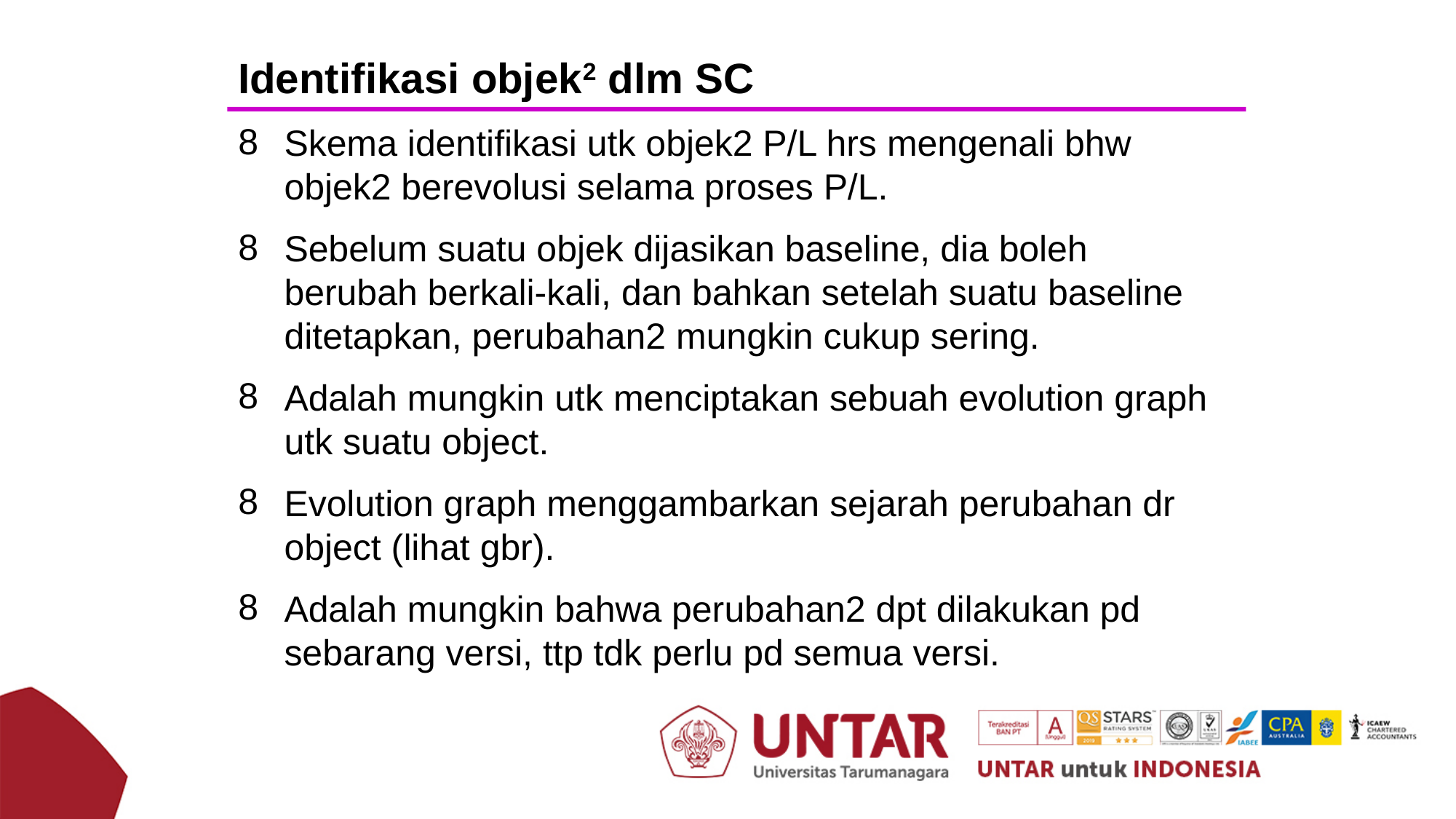

Identifikasi objek2 dlm SC
Skema identifikasi utk objek2 P/L hrs mengenali bhw objek2 berevolusi selama proses P/L.
Sebelum suatu objek dijasikan baseline, dia boleh berubah berkali-kali, dan bahkan setelah suatu baseline ditetapkan, perubahan2 mungkin cukup sering.
Adalah mungkin utk menciptakan sebuah evolution graph utk suatu object.
Evolution graph menggambarkan sejarah perubahan dr object (lihat gbr).
Adalah mungkin bahwa perubahan2 dpt dilakukan pd sebarang versi, ttp tdk perlu pd semua versi.